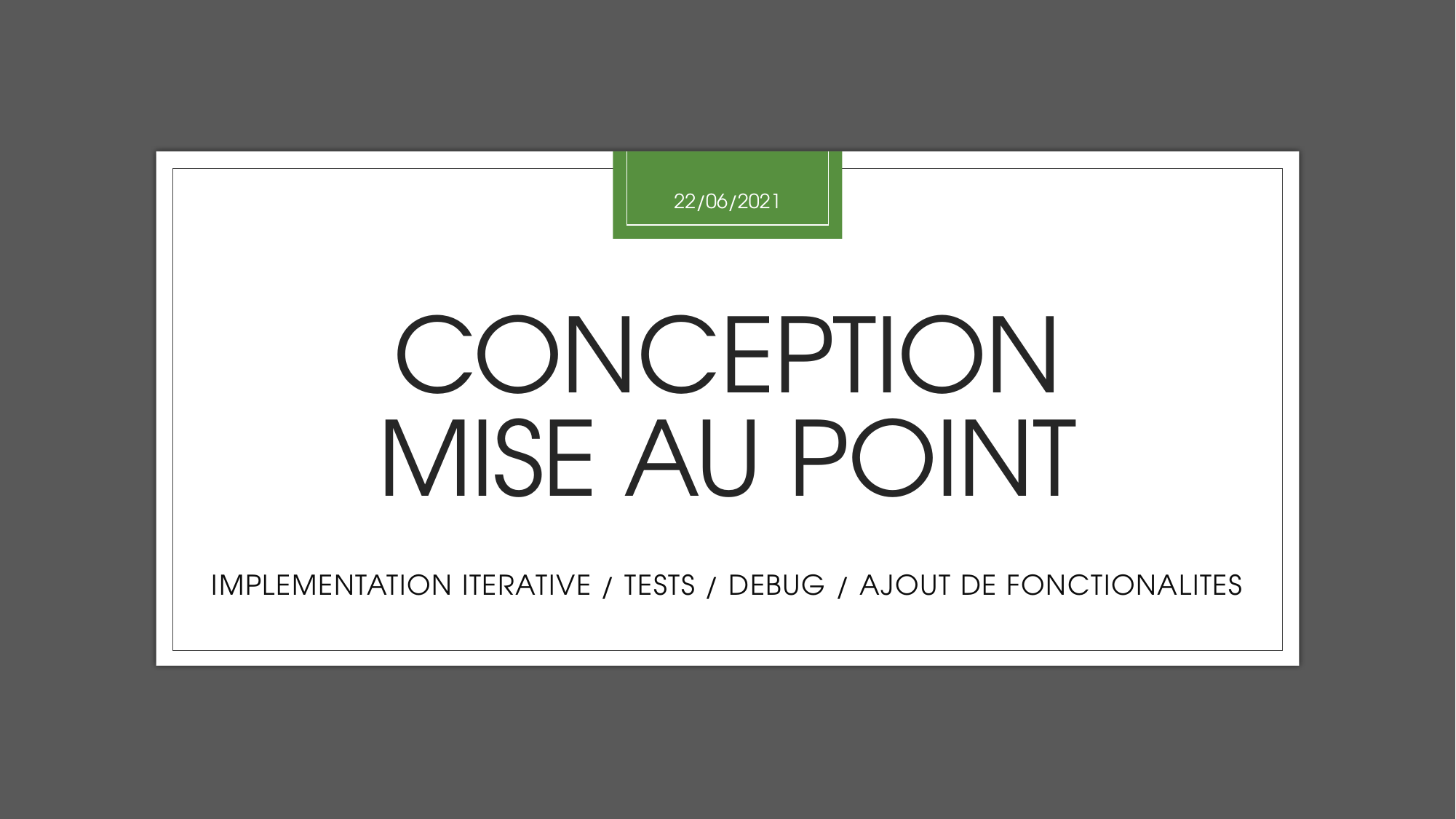

22/06/2021
# CONCEPTION MISE AU POINT
IMPLEMENTATION ITERATIVE / TESTS / DEBUG / AJOUT DE FONCTIONALITES